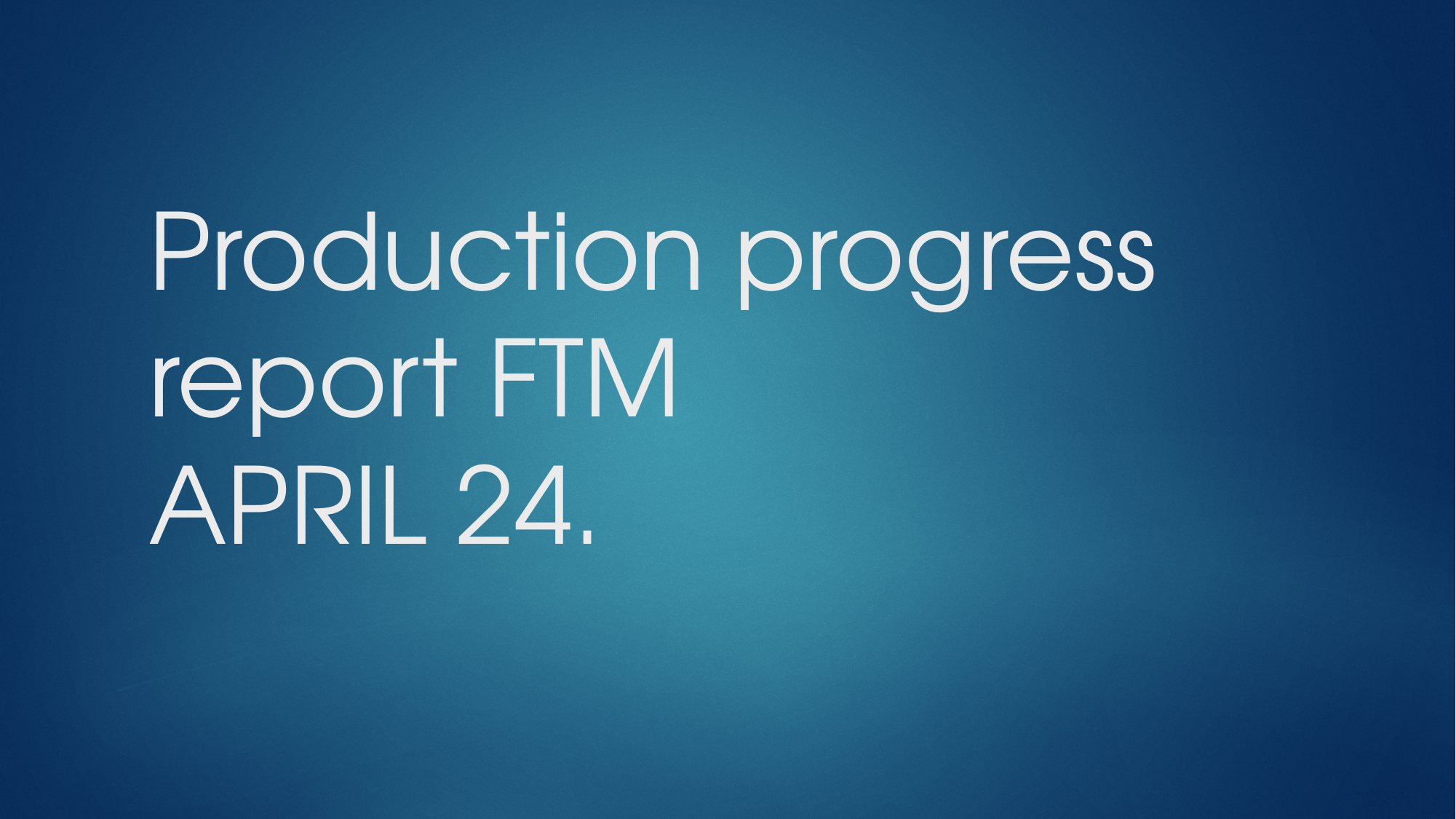

# Production progress report FTM APRIL 24.